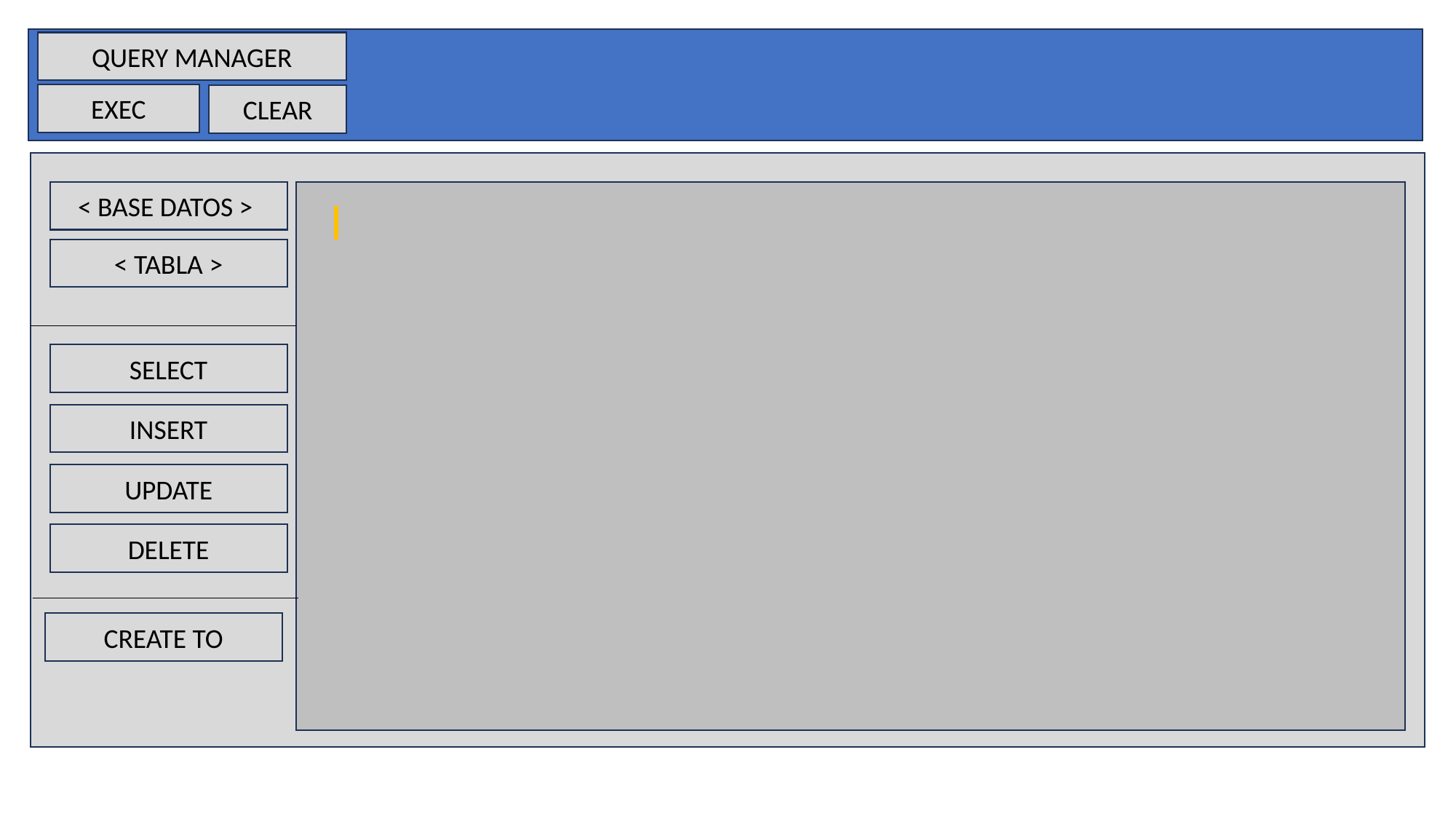

QUERY MANAGER
EXEC
CLEAR

< BASE DATOS >

< TABLA >
SELECT
INSERT
UPDATE
DELETE
CREATE TO